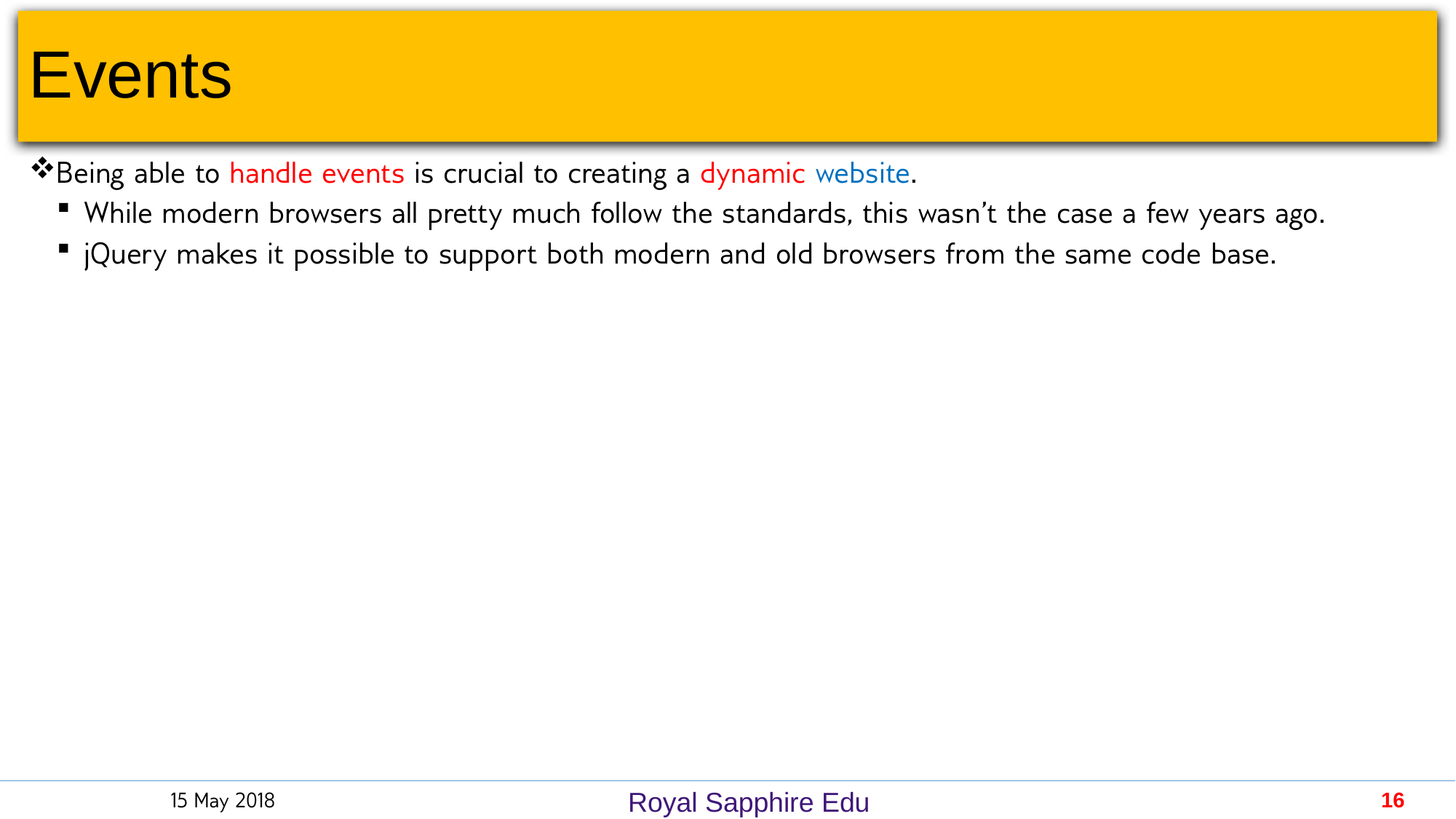

# Events
Being able to handle events is crucial to creating a dynamic website.
While modern browsers all pretty much follow the standards, this wasn’t the case a few years ago.
jQuery makes it possible to support both modern and old browsers from the same code base.
15 May 2018
16